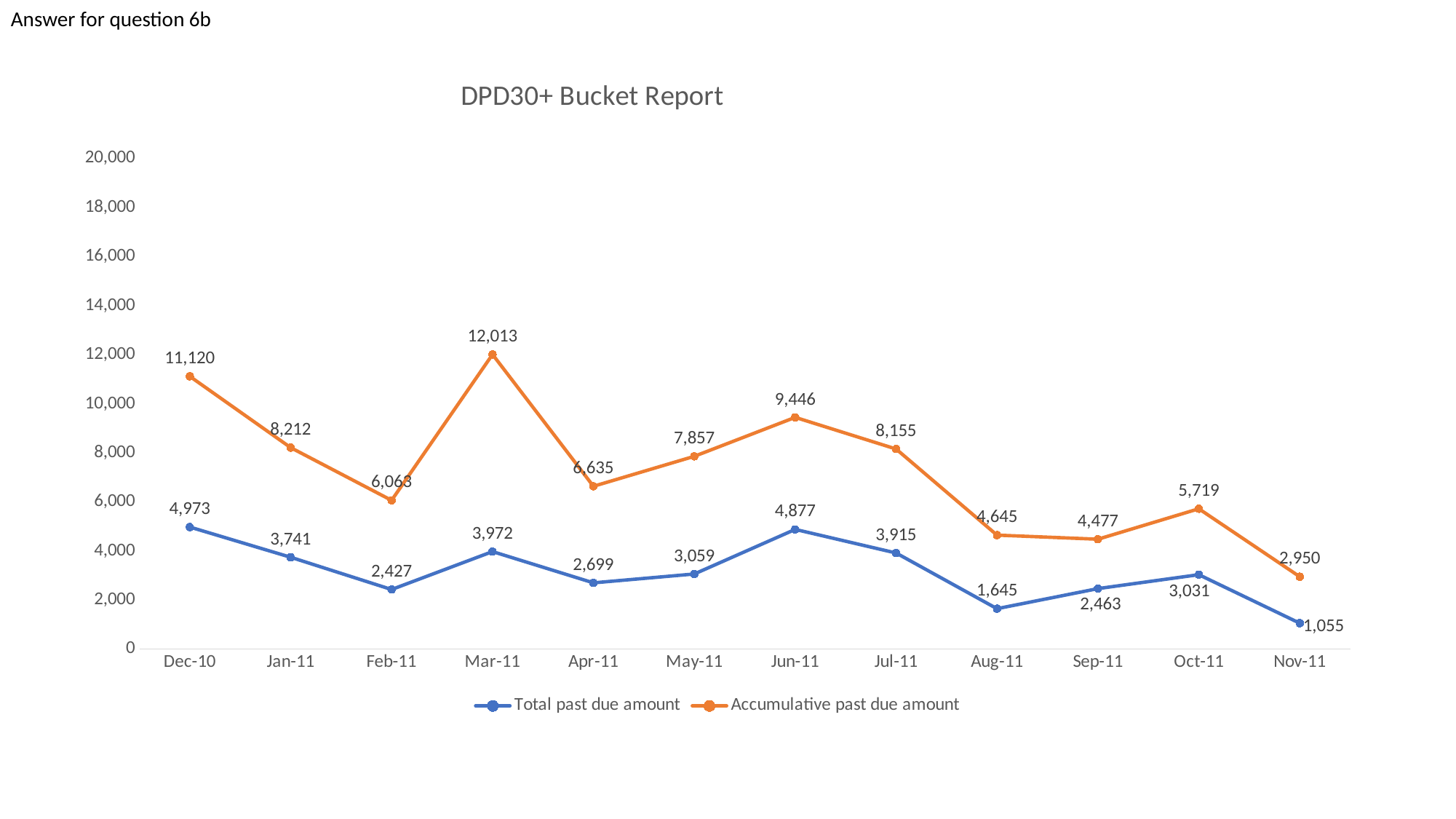

Answer for question 6b

### Chart: DPD30+ Bucket Report

| Category | Total past due amount | Accumulative past due amount |
|---|---|---|
| 40513 | 4973.0 | 11120.0 |
| 40544 | 3741.0 | 8212.0 |
| 40575 | 2427.0 | 6063.0 |
| 40603 | 3972.0 | 12013.0 |
| 40634 | 2699.0 | 6635.0 |
| 40664 | 3059.0 | 7857.0 |
| 40695 | 4877.0 | 9446.0 |
| 40725 | 3915.0 | 8155.0 |
| 40756 | 1645.0 | 4645.0 |
| 40787 | 2463.0 | 4477.0 |
| 40817 | 3031.0 | 5719.0 |
| 40848 | 1055.0 | 2950.0 |